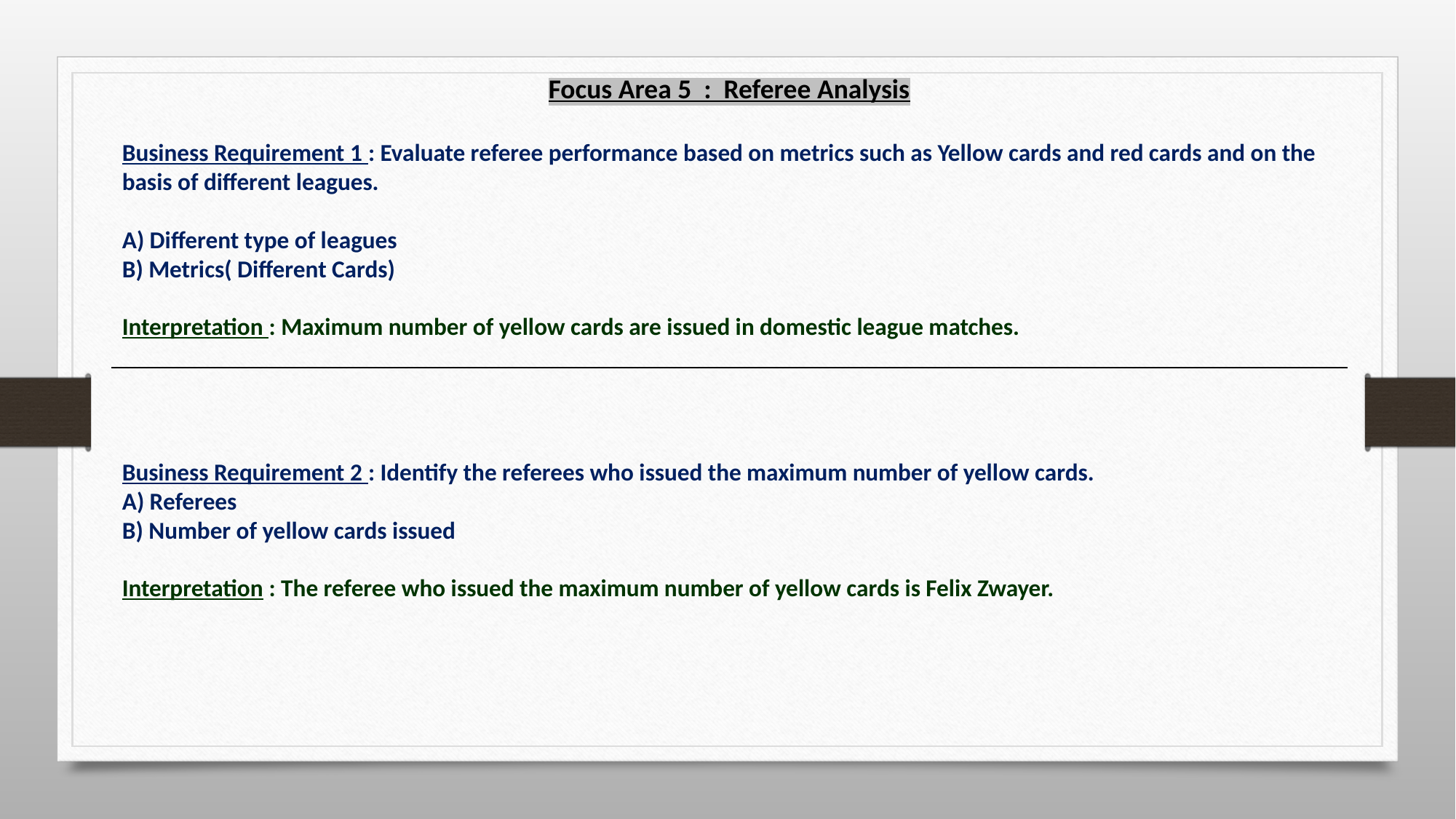

Focus Area 5  :  Referee Analysis

Business Requirement 1 : Evaluate referee performance based on metrics such as Yellow cards and red cards and on the basis of different leagues.

A) Different type of leagues
B) Metrics( Different Cards)

Interpretation : Maximum number of yellow cards are issued in domestic league matches.

Business Requirement 2 : Identify the referees who issued the maximum number of yellow cards.
A) Referees
B) Number of yellow cards issued

Interpretation : The referee who issued the maximum number of yellow cards is Felix Zwayer.